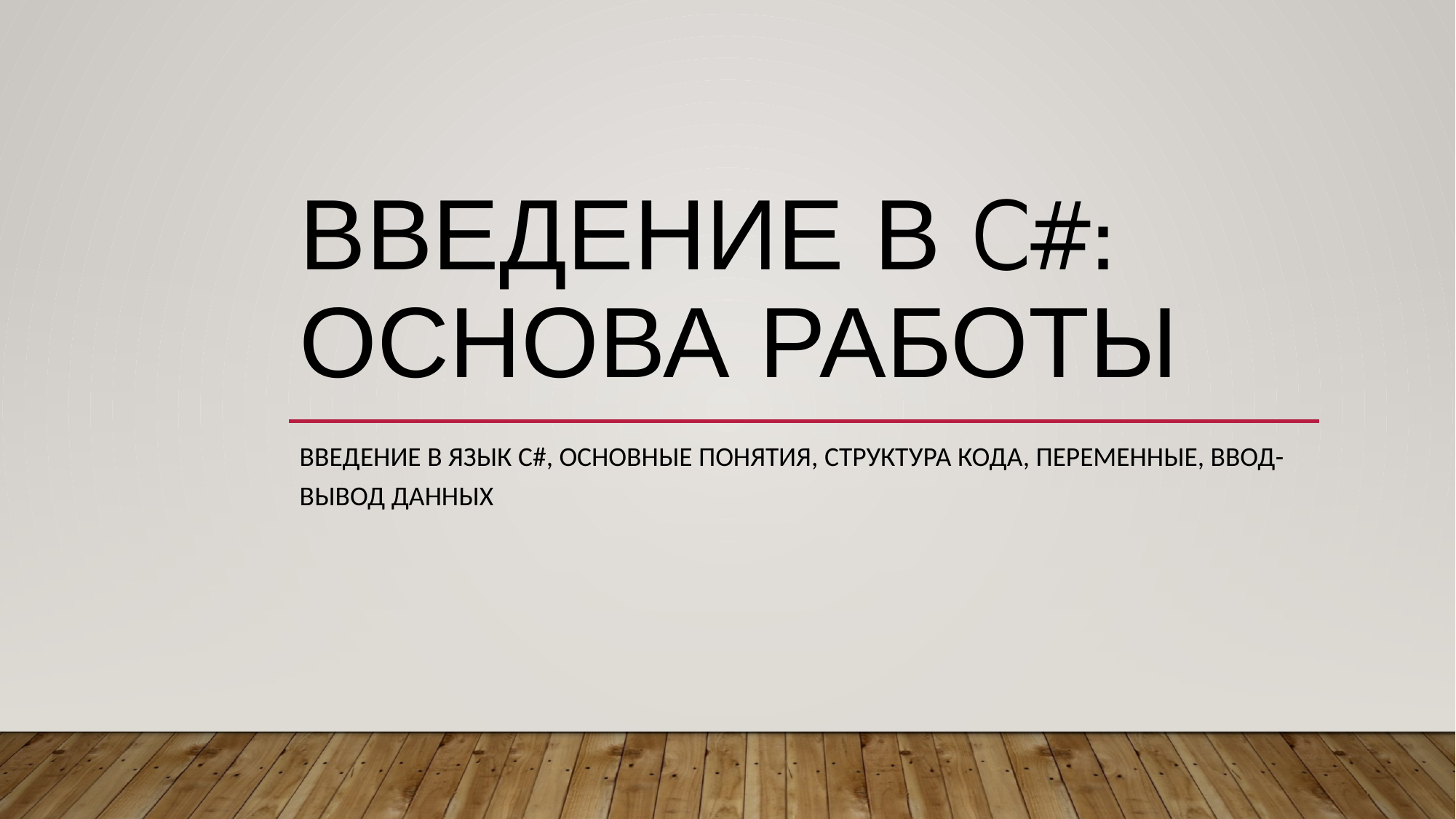

# Введение в C#: основа работы
Введение в язык C#, ОСНОВНЫЕ ПОНЯТИЯ, структура кода, переменные, ввод-вывод данных